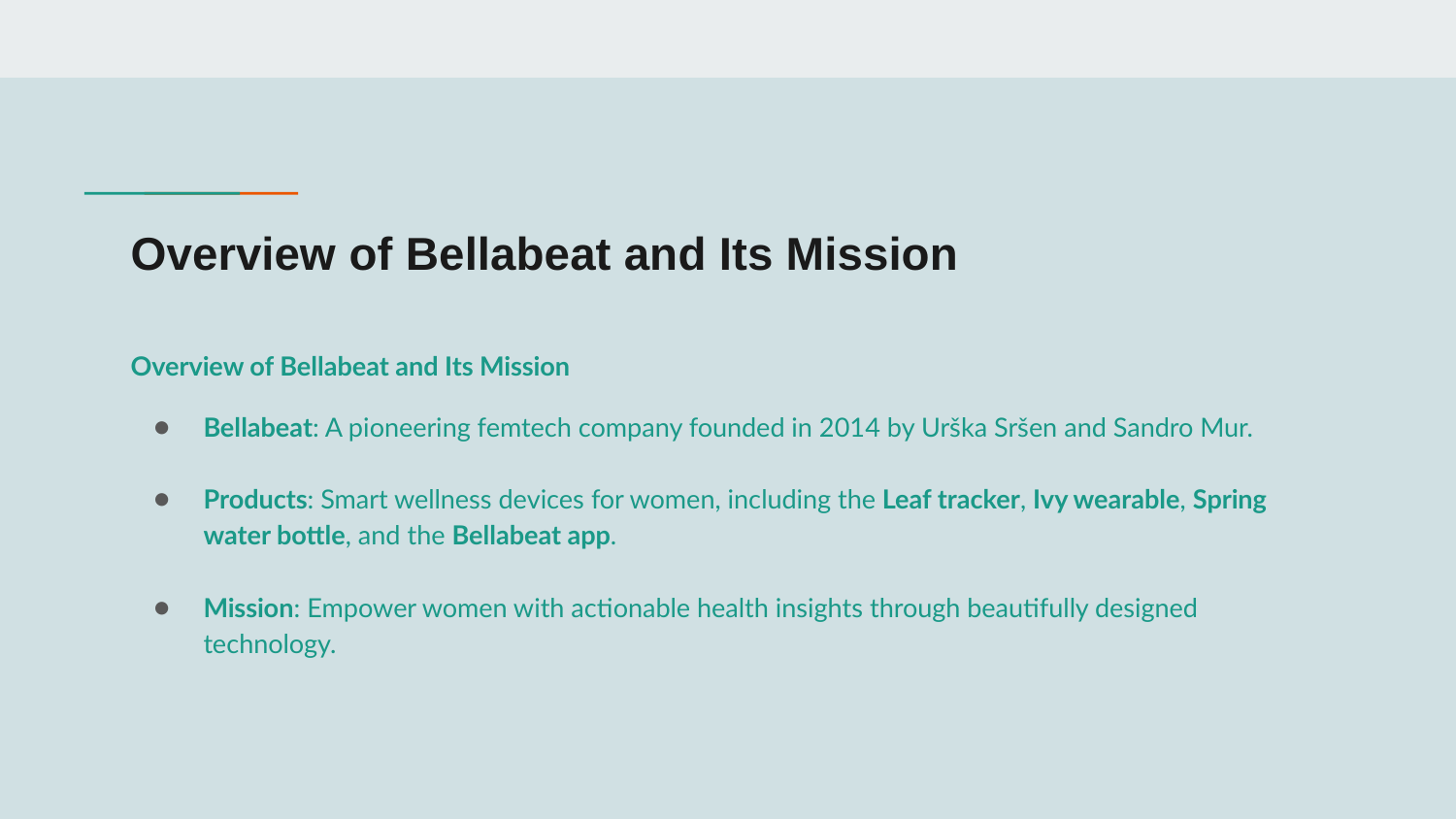

# Overview of Bellabeat and Its Mission
Overview of Bellabeat and Its Mission
Bellabeat: A pioneering femtech company founded in 2014 by Urška Sršen and Sandro Mur.
Products: Smart wellness devices for women, including the Leaf tracker, Ivy wearable, Spring water bottle, and the Bellabeat app.
Mission: Empower women with actionable health insights through beautifully designed technology.